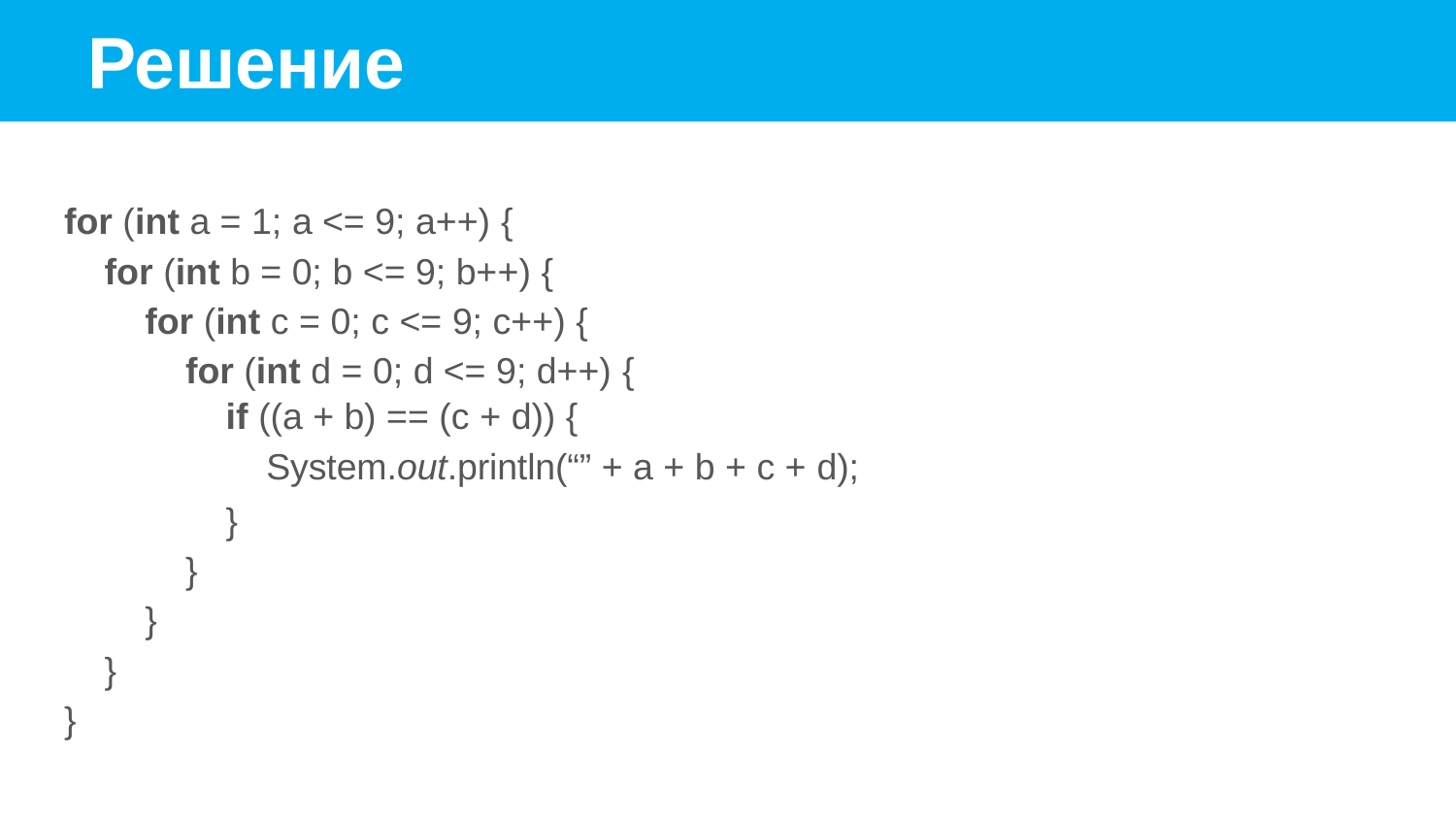

# Решение
for (int a = 1; a <= 9; a++) {
for (int b = 0; b <= 9; b++) {
for (int c = 0; c <= 9; c++) {
for (int d = 0; d <= 9; d++) {
if ((a + b) == (c + d)) {
System.out.println(“” + a + b + c + d);
}
}
}
}
}